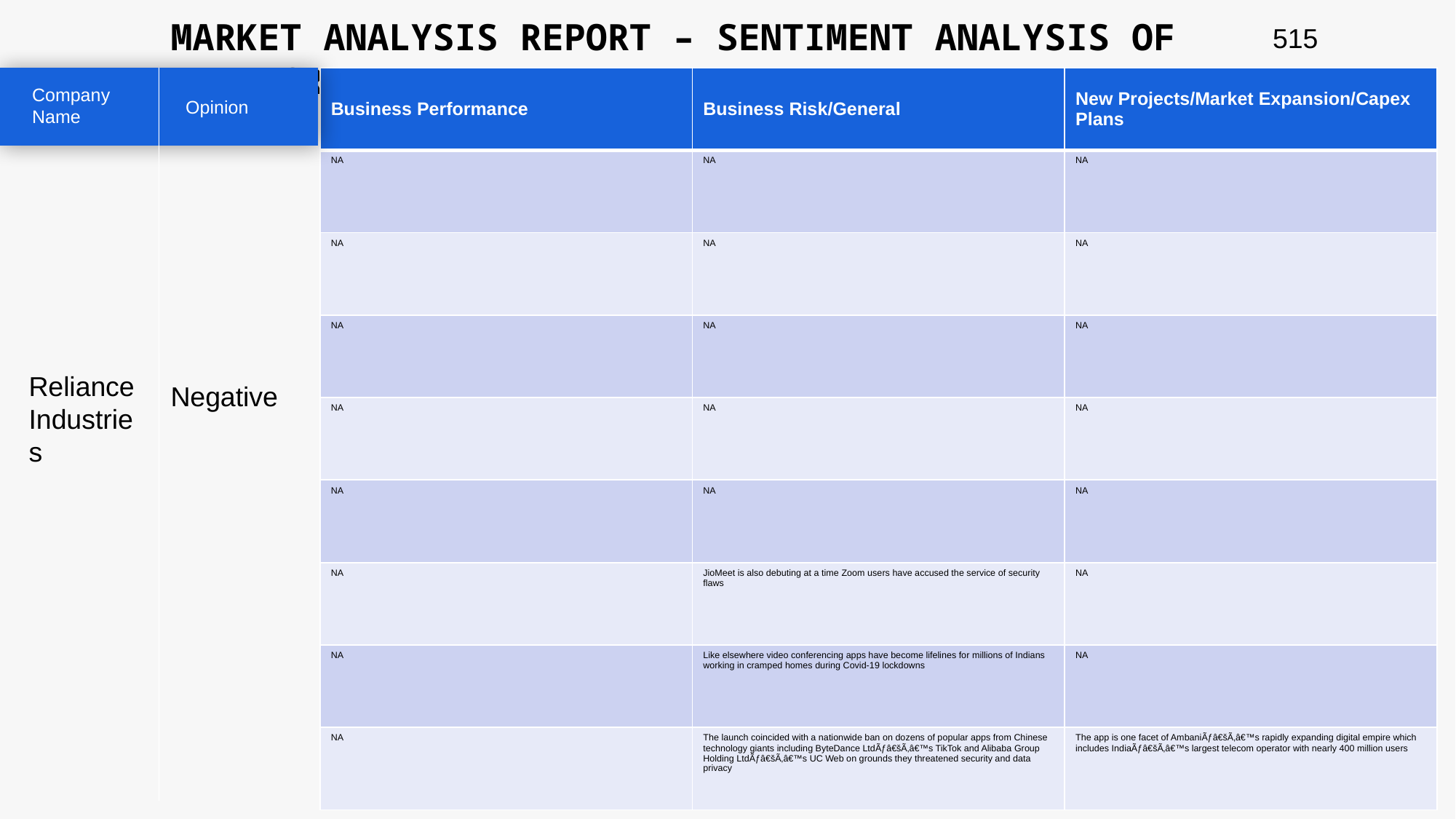

MARKET ANALYSIS REPORT – SENTIMENT ANALYSIS OF PEER GROUP
515

| Business Performance | Business Risk/General | New Projects/Market Expansion/Capex Plans |
| --- | --- | --- |
| NA | NA | NA |
| NA | NA | NA |
| NA | NA | NA |
| NA | NA | NA |
| NA | NA | NA |
| NA | JioMeet is also debuting at a time Zoom users have accused the service of security flaws | NA |
| NA | Like elsewhere video conferencing apps have become lifelines for millions of Indians working in cramped homes during Covid-19 lockdowns | NA |
| NA | The launch coincided with a nationwide ban on dozens of popular apps from Chinese technology giants including ByteDance LtdÃƒâ€šÃ‚â€™s TikTok and Alibaba Group Holding LtdÃƒâ€šÃ‚â€™s UC Web on grounds they threatened security and data privacy | The app is one facet of AmbaniÃƒâ€šÃ‚â€™s rapidly expanding digital empire which includes IndiaÃƒâ€šÃ‚â€™s largest telecom operator with nearly 400 million users |
Company Name
Opinion
Reliance Industries
Negative